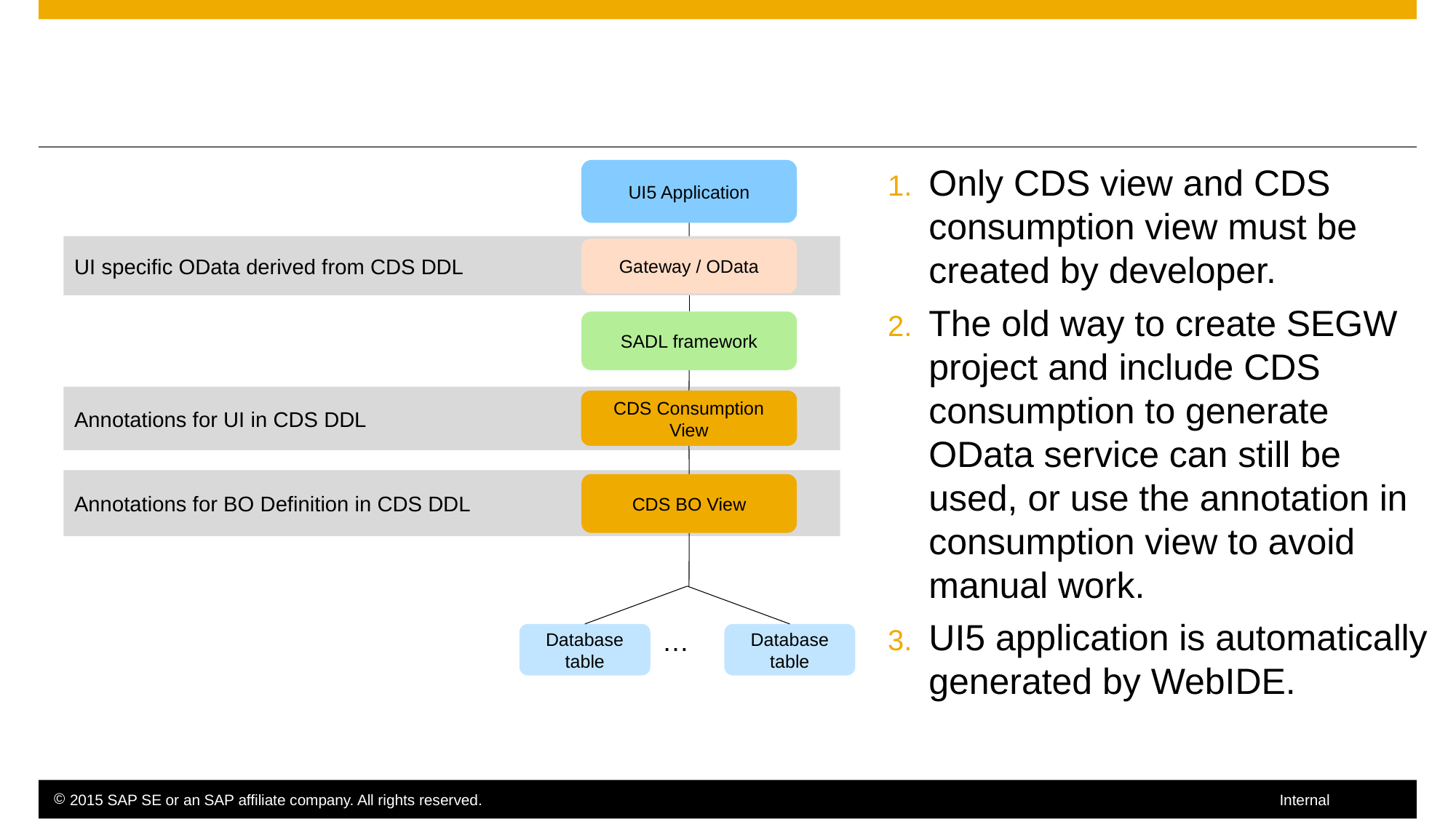

#
UI5 Application
Only CDS view and CDS consumption view must be created by developer.
The old way to create SEGW project and include CDS consumption to generate OData service can still be used, or use the annotation in consumption view to avoid manual work.
UI5 application is automatically generated by WebIDE.
UI specific OData derived from CDS DDL
Gateway / OData
SADL framework
Annotations for UI in CDS DDL
CDS Consumption View
Annotations for BO Definition in CDS DDL
CDS BO View
Database table
…
Database table